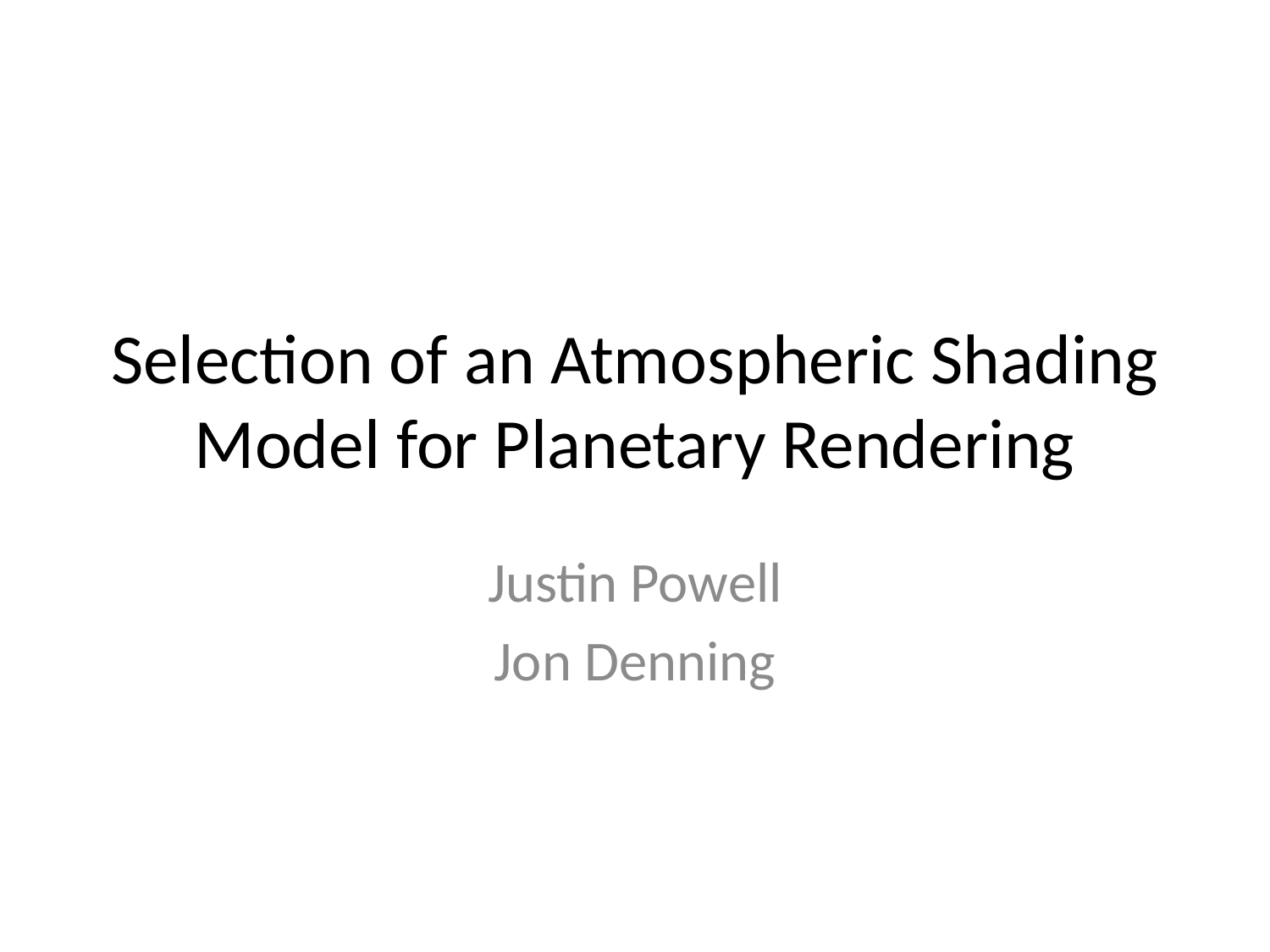

# Selection of an Atmospheric Shading Model for Planetary Rendering
Justin Powell
Jon Denning